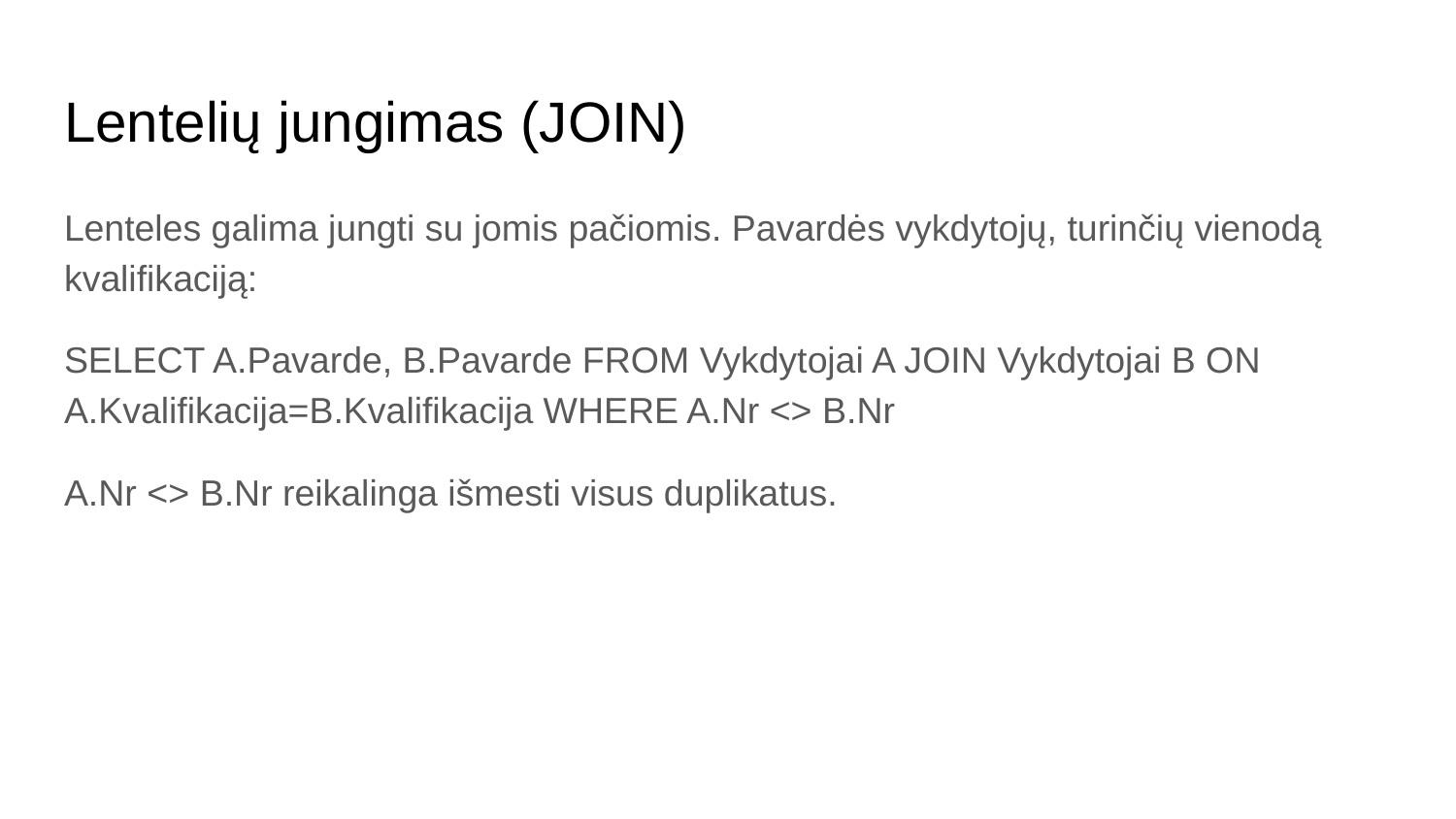

# Lentelių jungimas (JOIN)
Lenteles galima jungti su jomis pačiomis. Pavardės vykdytojų, turinčių vienodą kvalifikaciją:
SELECT A.Pavarde, B.Pavarde FROM Vykdytojai A JOIN Vykdytojai B ON A.Kvalifikacija=B.Kvalifikacija WHERE A.Nr <> B.Nr
A.Nr <> B.Nr reikalinga išmesti visus duplikatus.